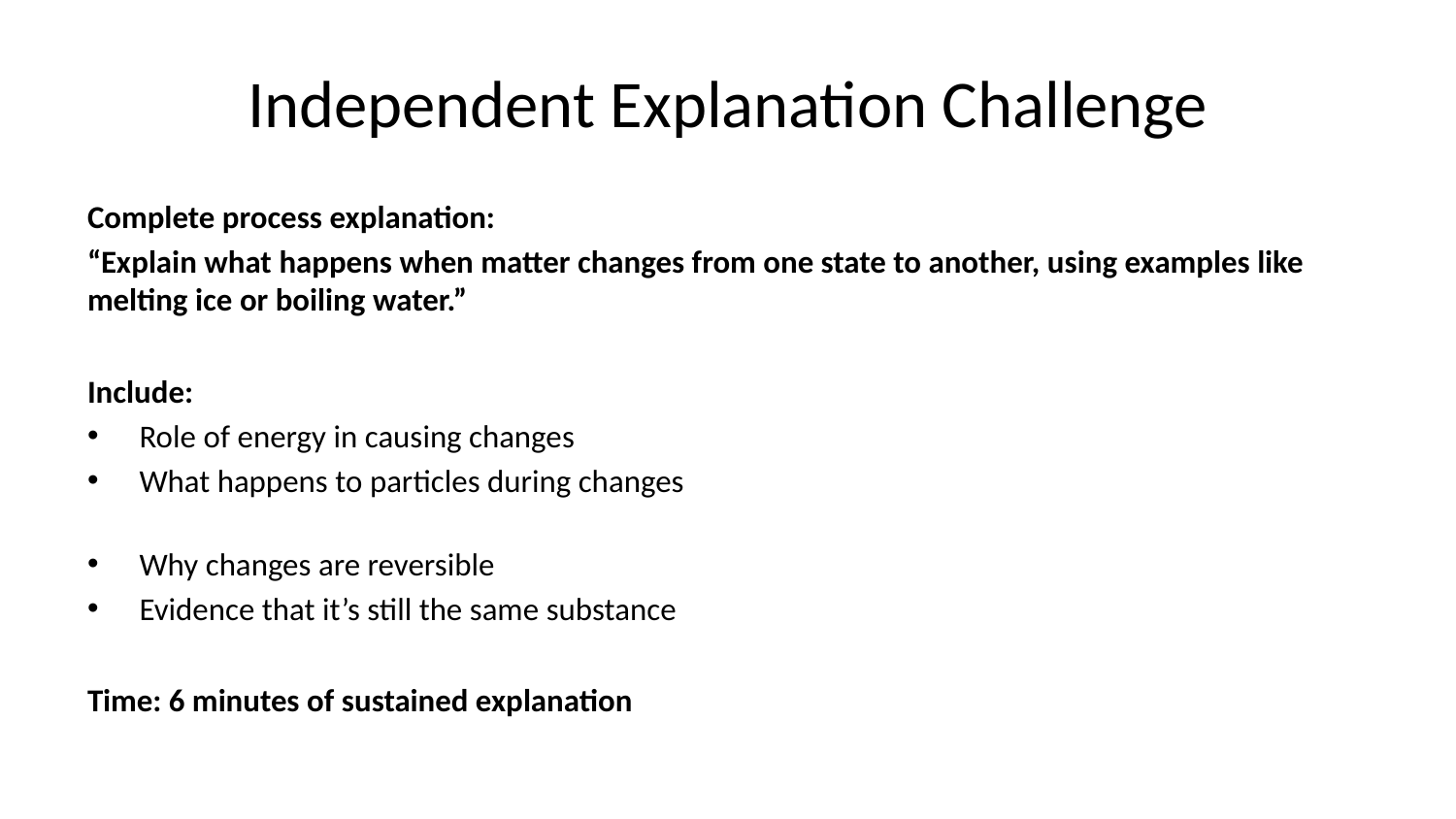

# Independent Explanation Challenge
Complete process explanation:
“Explain what happens when matter changes from one state to another, using examples like melting ice or boiling water.”
Include:
Role of energy in causing changes
What happens to particles during changes
Why changes are reversible
Evidence that it’s still the same substance
Time: 6 minutes of sustained explanation